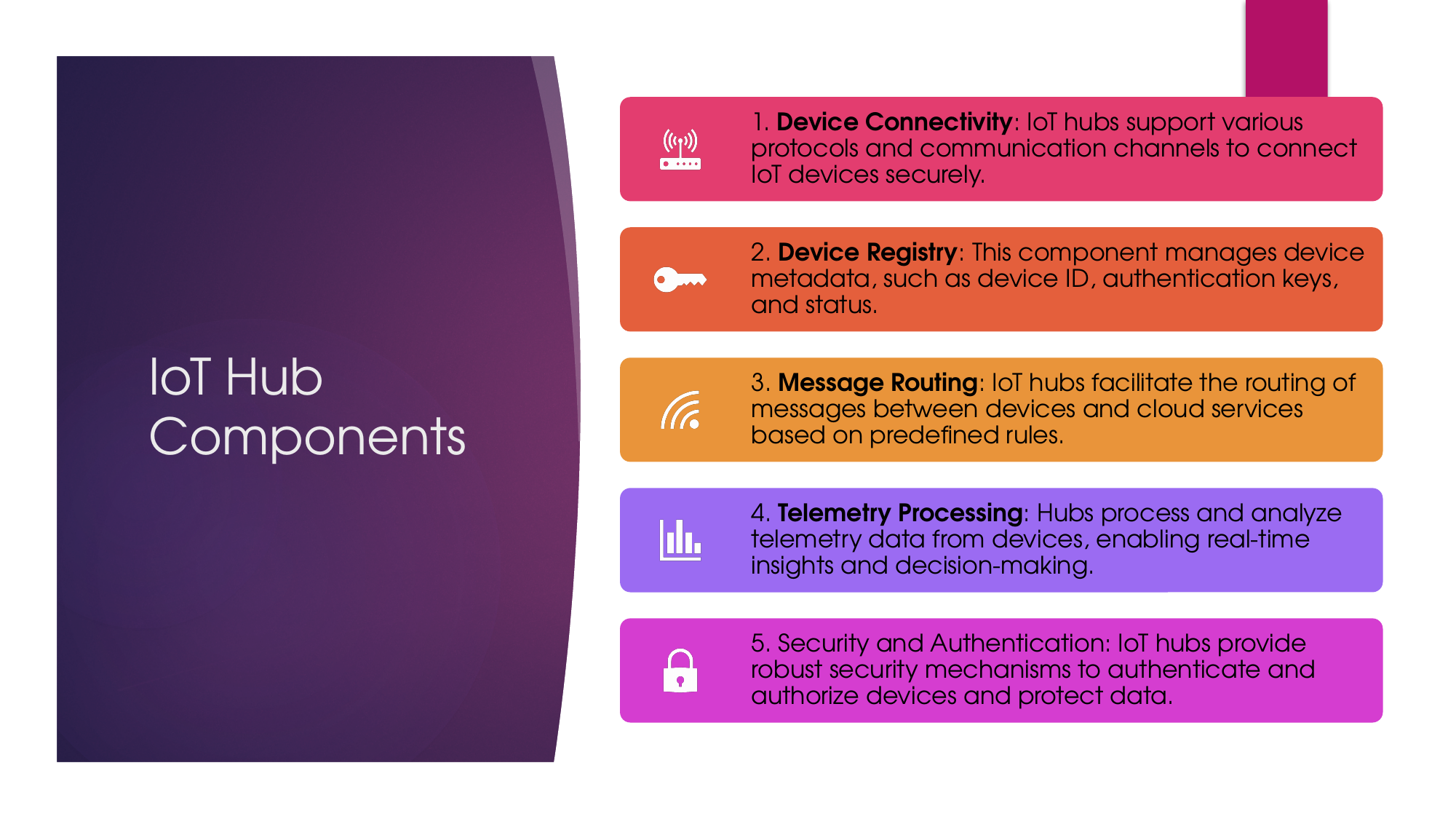

1. Device Connectivity: IoT hubs support various protocols and communication channels to connect IoT devices securely.
2. Device Registry: This component manages device metadata, such as device ID, authentication keys, and status.
3. Message Routing: IoT hubs facilitate the routing of messages between devices and cloud services based on predefined rules.
4. Telemetry Processing: Hubs process and analyze telemetry data from devices, enabling real-time insights and decision-making.
5. Security and Authentication: IoT hubs provide robust security mechanisms to authenticate and authorize devices and protect data.
# IoT Hub Components